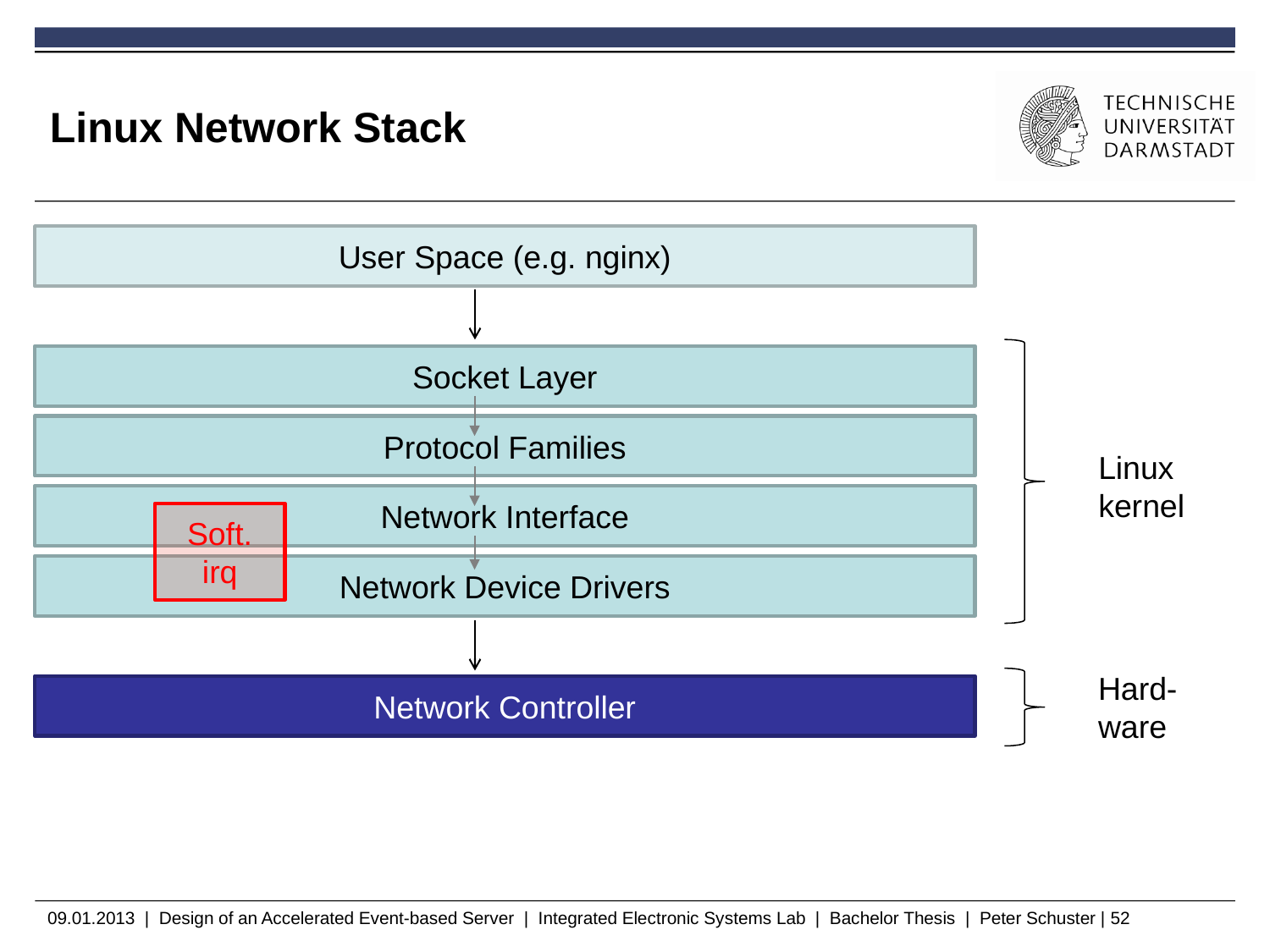

# Linux Network Stack
User Space (e.g. nginx)

Socket Layer
Protocol Families
Linux
kernel
Network Interface
Soft.
irq
Network Device Drivers
Hard-
ware

Network Controller